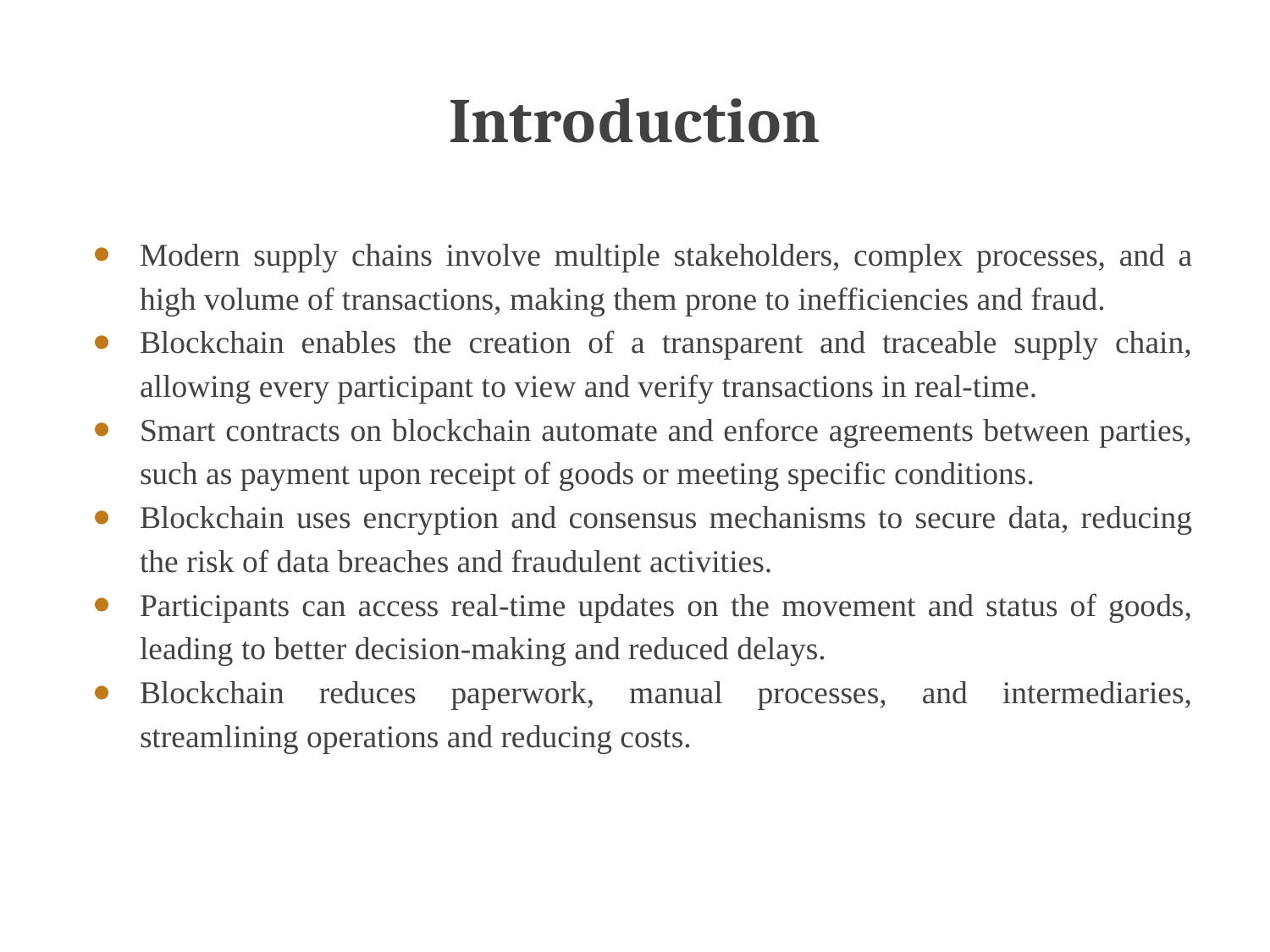

# Introduction
Modern supply chains involve multiple stakeholders, complex processes, and a high volume of transactions, making them prone to inefficiencies and fraud.
Blockchain enables the creation of a transparent and traceable supply chain, allowing every participant to view and verify transactions in real-time.
Smart contracts on blockchain automate and enforce agreements between parties, such as payment upon receipt of goods or meeting specific conditions.
Blockchain uses encryption and consensus mechanisms to secure data, reducing the risk of data breaches and fraudulent activities.
Participants can access real-time updates on the movement and status of goods, leading to better decision-making and reduced delays.
Blockchain reduces paperwork, manual processes, and intermediaries, streamlining operations and reducing costs.